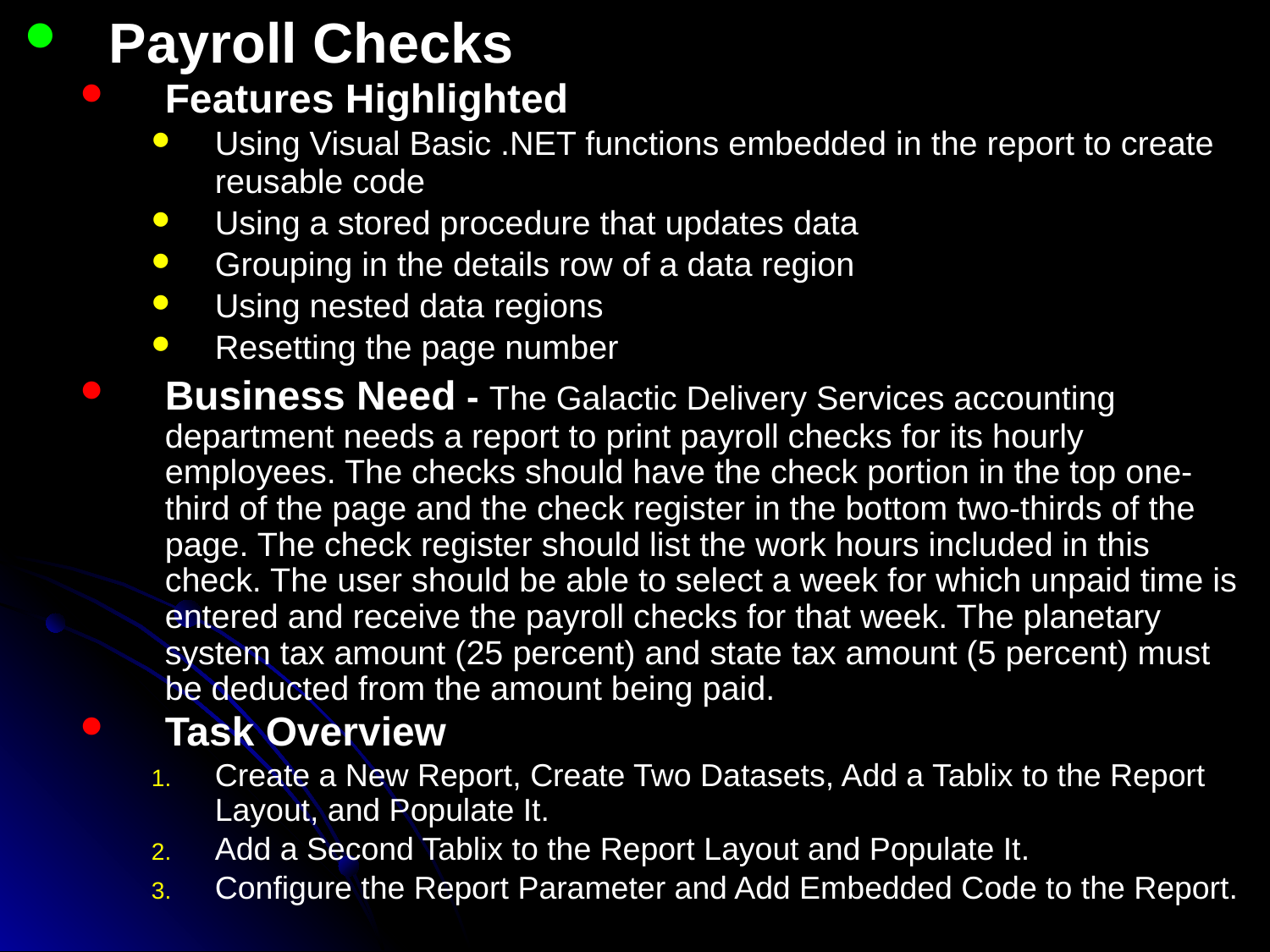

Payroll Checks
Features Highlighted
Using Visual Basic .NET functions embedded in the report to create reusable code
Using a stored procedure that updates data
Grouping in the details row of a data region
Using nested data regions
Resetting the page number
Business Need - The Galactic Delivery Services accounting department needs a report to print payroll checks for its hourly employees. The checks should have the check portion in the top one-third of the page and the check register in the bottom two-thirds of the page. The check register should list the work hours included in this check. The user should be able to select a week for which unpaid time is entered and receive the payroll checks for that week. The planetary system tax amount (25 percent) and state tax amount (5 percent) must be deducted from the amount being paid.
Task Overview
Create a New Report, Create Two Datasets, Add a Tablix to the Report Layout, and Populate It.
Add a Second Tablix to the Report Layout and Populate It.
Configure the Report Parameter and Add Embedded Code to the Report.